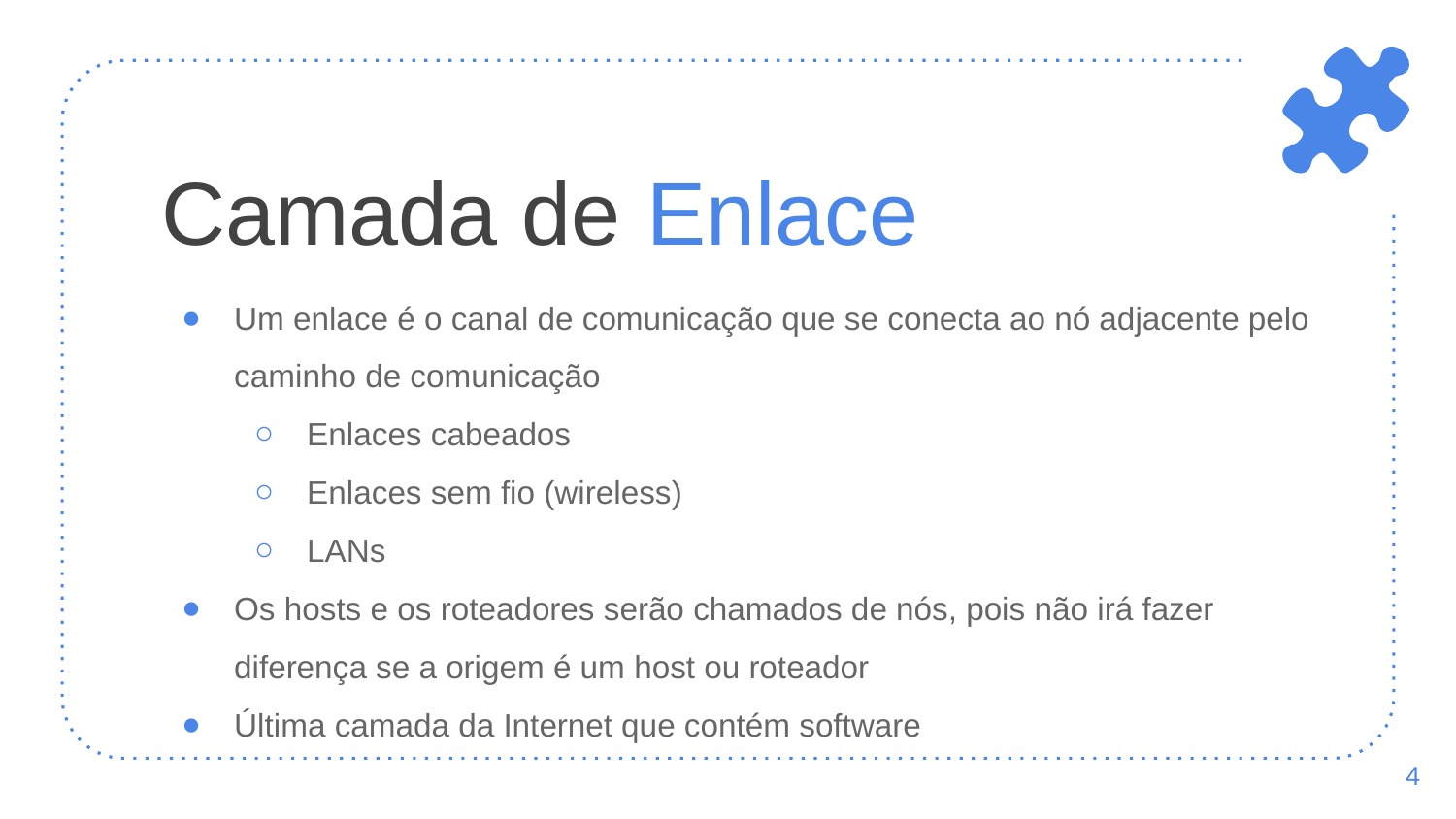

# Camada de Enlace
Um enlace é o canal de comunicação que se conecta ao nó adjacente pelo caminho de comunicação
Enlaces cabeados
Enlaces sem fio (wireless)
LANs
Os hosts e os roteadores serão chamados de nós, pois não irá fazer diferença se a origem é um host ou roteador
Última camada da Internet que contém software
4